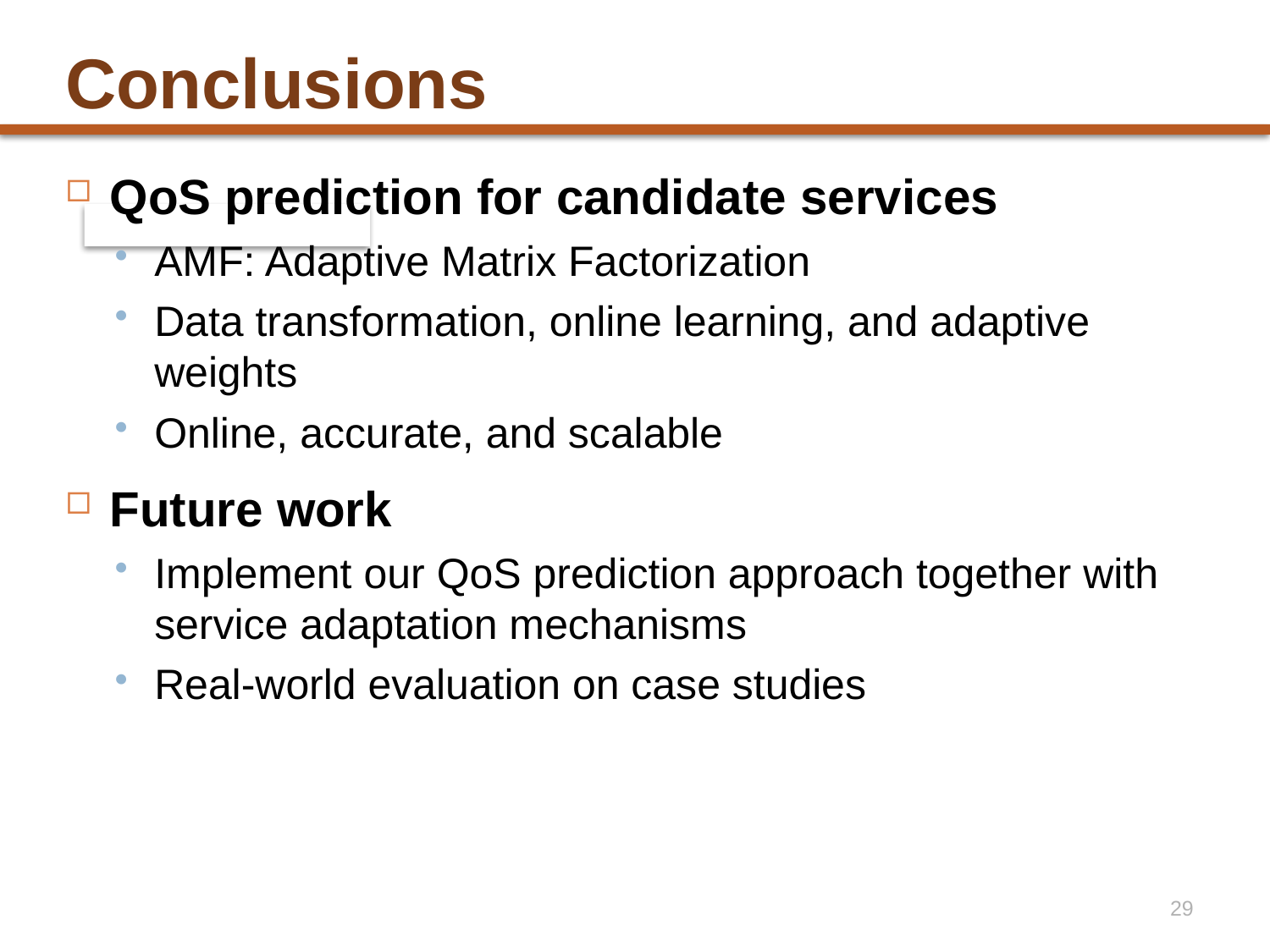

# Conclusions
QoS prediction for candidate services
AMF: Adaptive Matrix Factorization
Data transformation, online learning, and adaptive weights
Online, accurate, and scalable
Future work
Implement our QoS prediction approach together with service adaptation mechanisms
Real-world evaluation on case studies

29